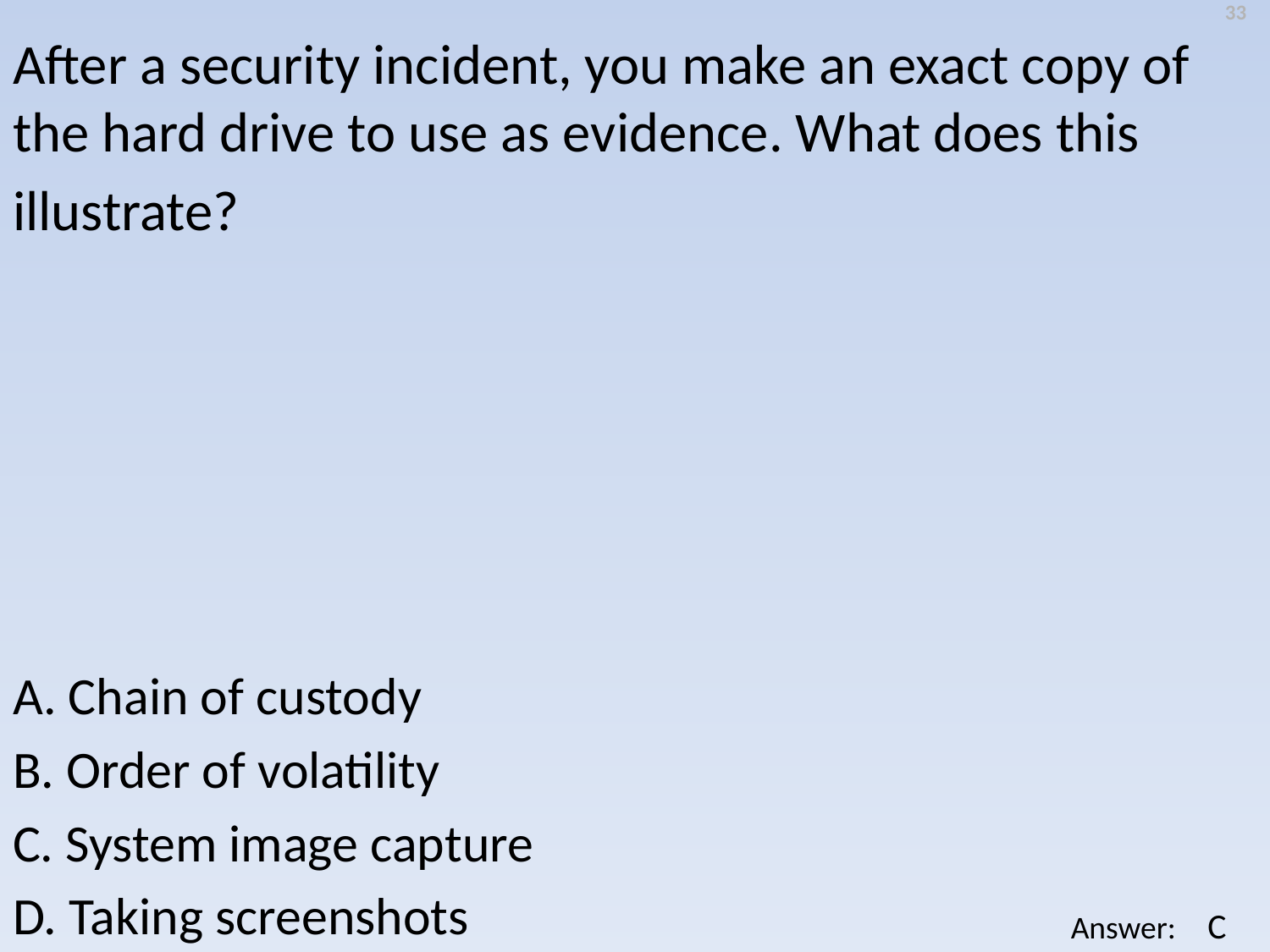

33
After a security incident, you make an exact copy of the hard drive to use as evidence. What does this
illustrate?
A. Chain of custody
B. Order of volatility
C. System image capture
D. Taking screenshots
C